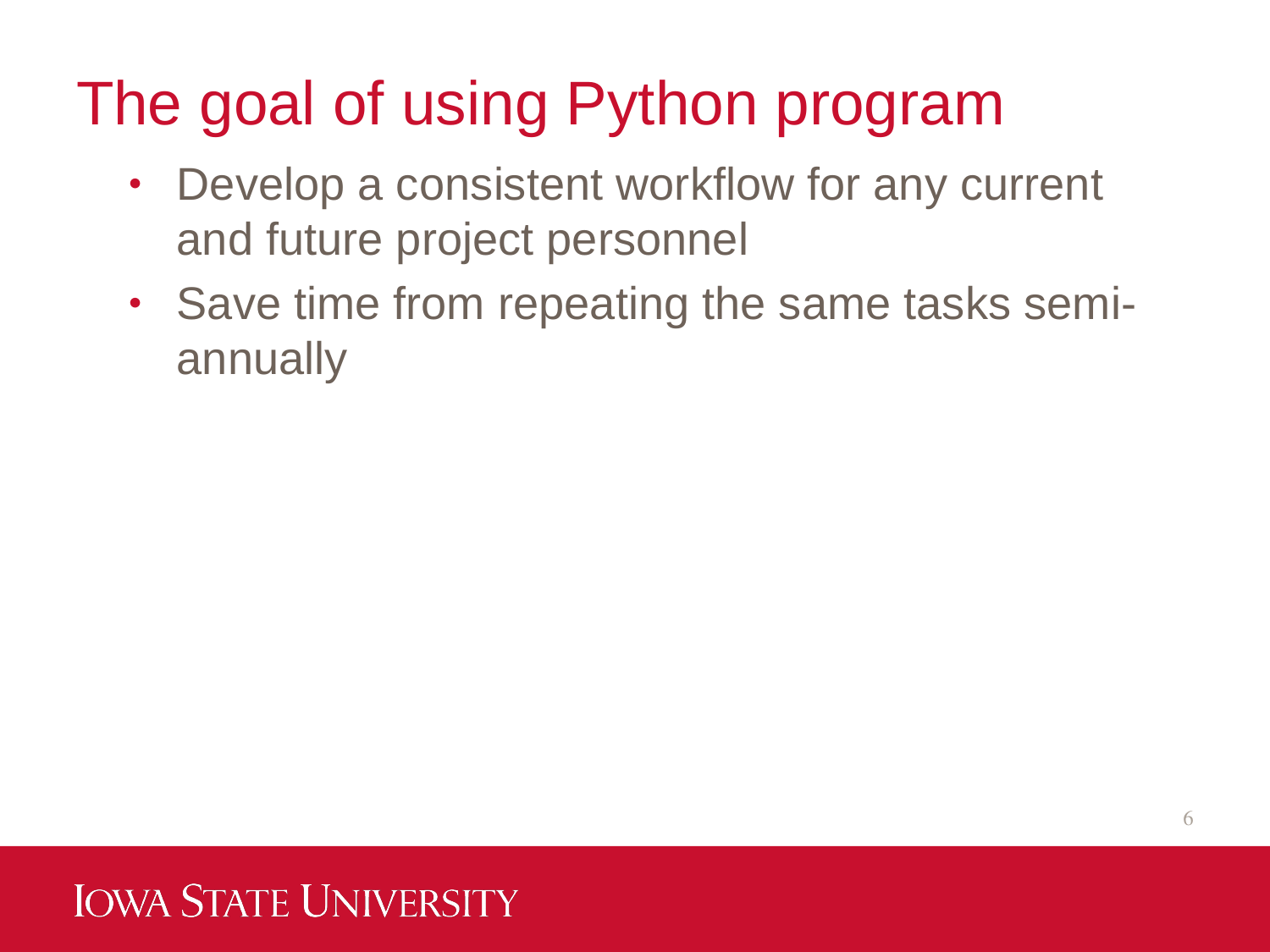

# The goal of using Python program
Develop a consistent workflow for any current and future project personnel
Save time from repeating the same tasks semi-annually
6